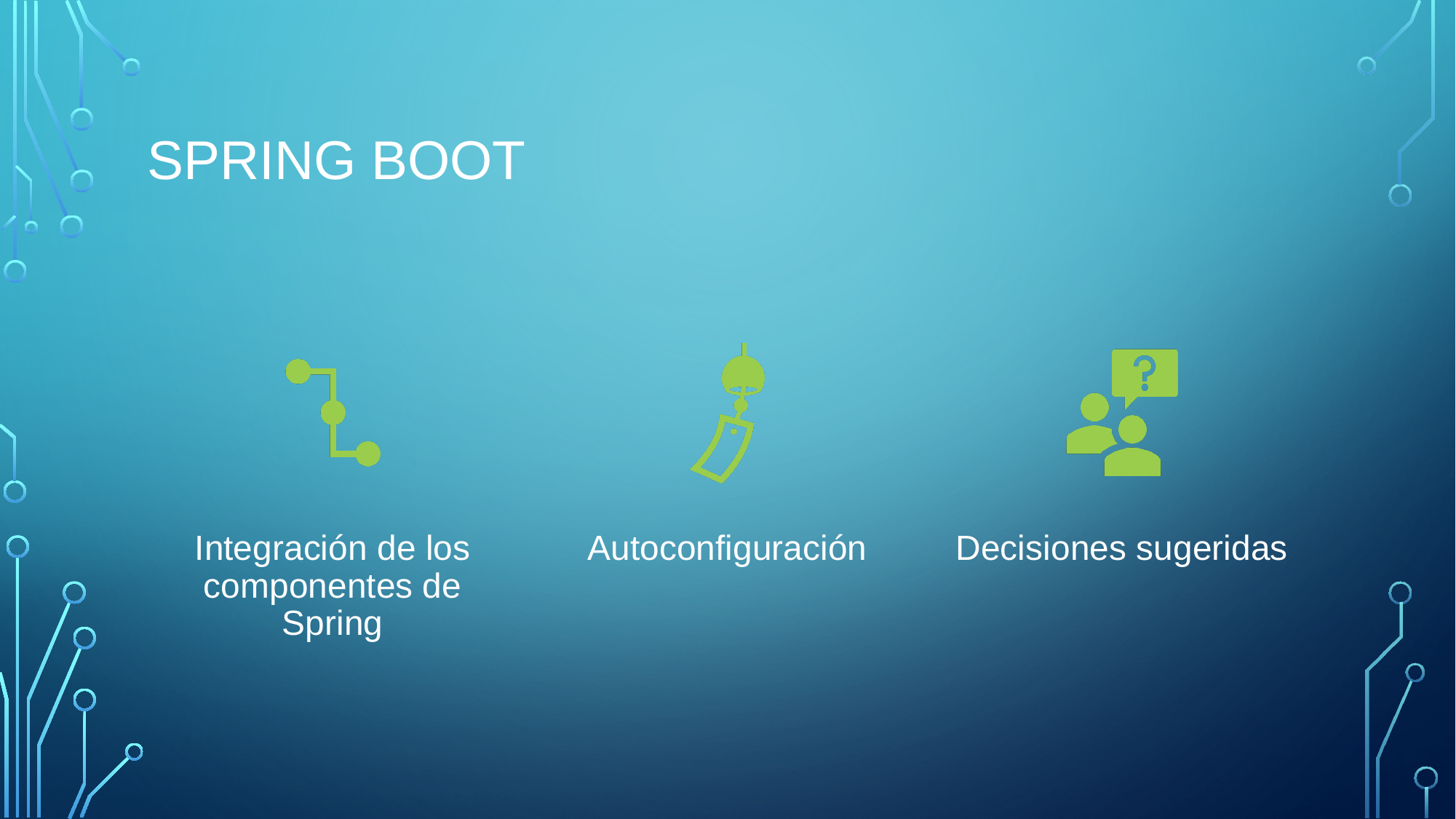

# Spring Boot
Integración de los componentes de Spring
Autoconfiguración
Decisiones sugeridas